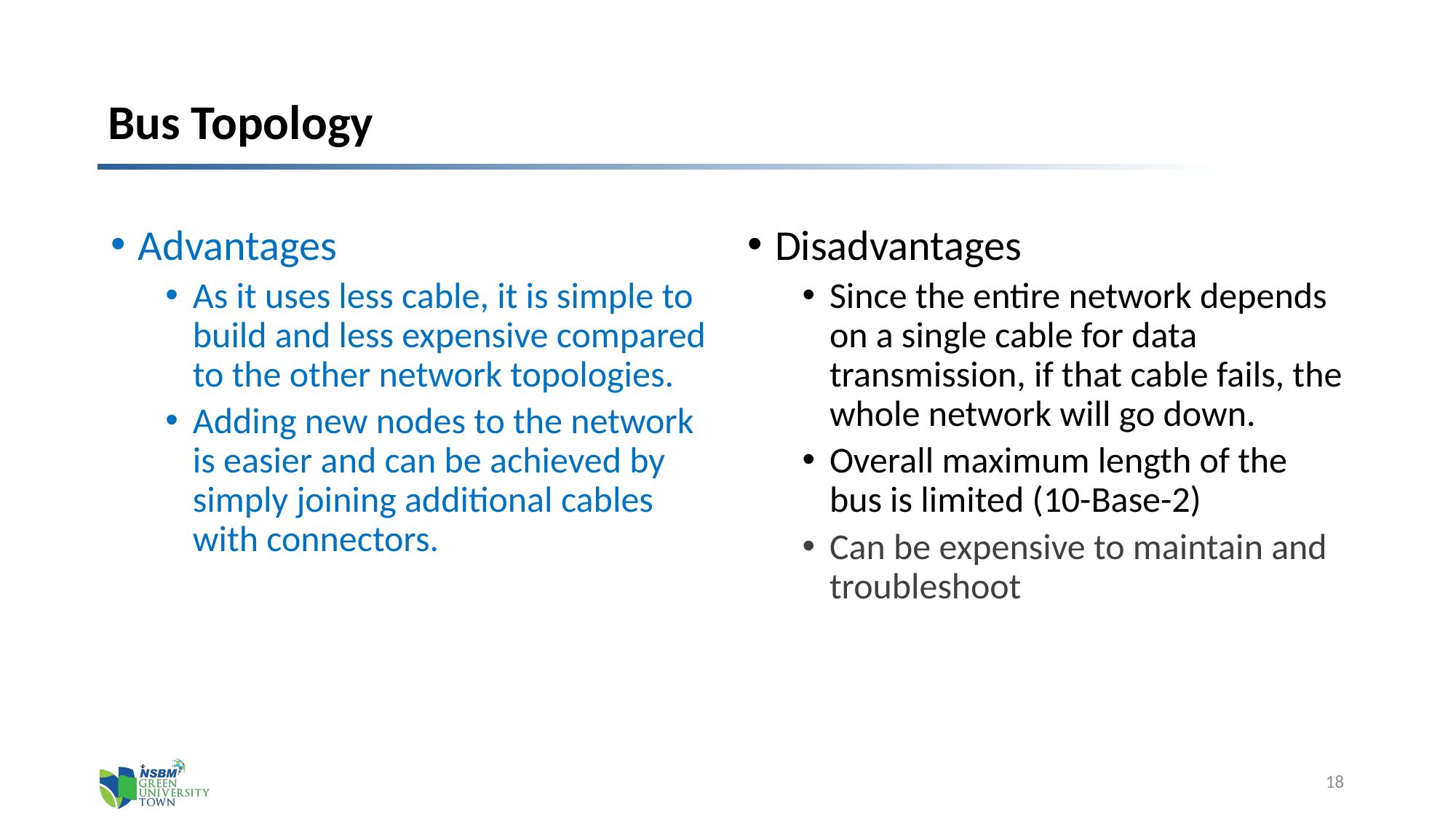

# Bus Topology
Advantages
As it uses less cable, it is simple to build and less expensive compared to the other network topologies.
Adding new nodes to the network is easier and can be achieved by simply joining additional cables with connectors.

Disadvantages
Since the entire network depends on a single cable for data transmission, if that cable fails, the whole network will go down.
Overall maximum length of the bus is limited (10-Base-2)
Can be expensive to maintain and troubleshoot

18